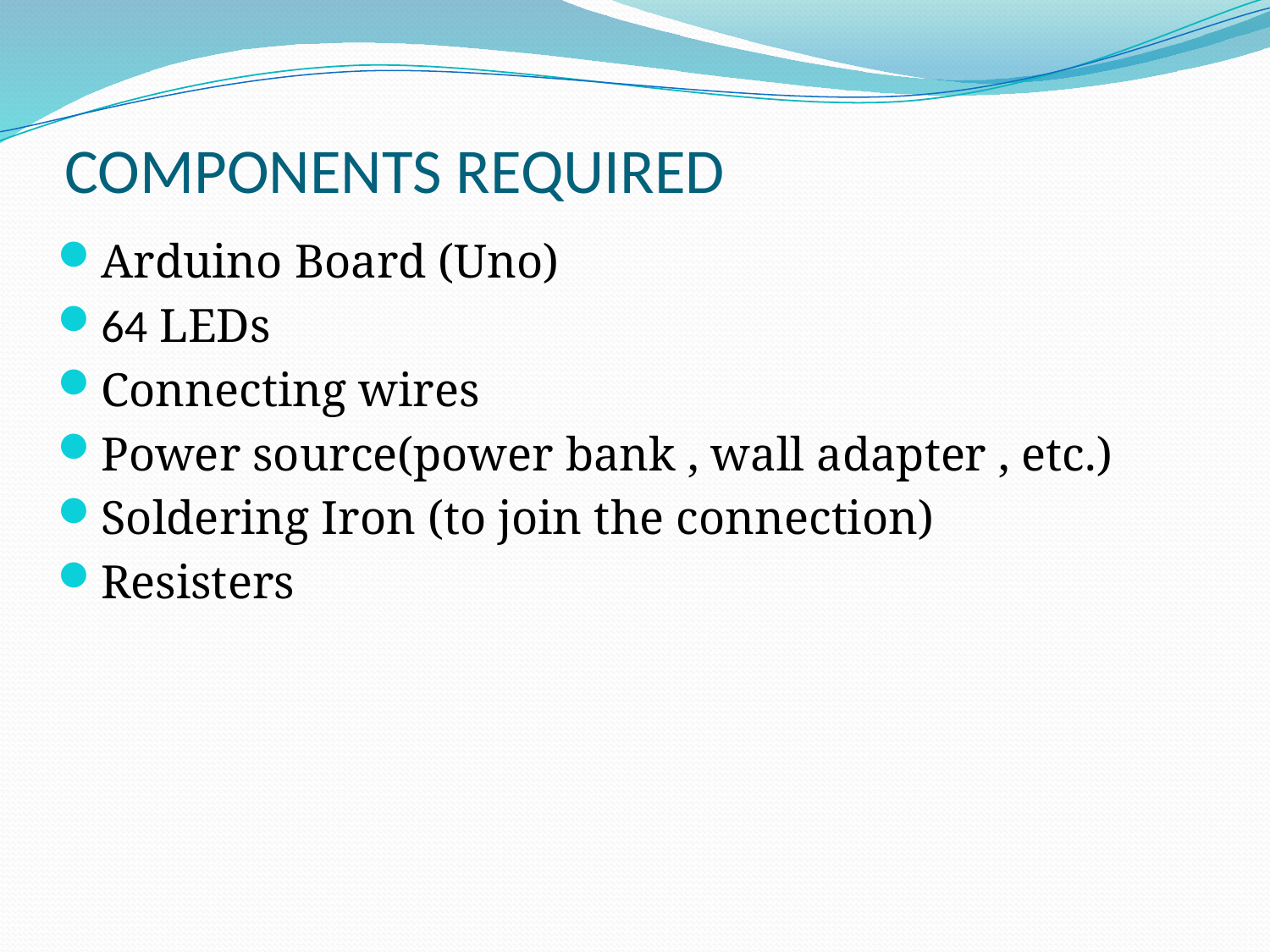

# COMPONENTS REQUIRED
Arduino Board (Uno)
64 LEDs
Connecting wires
Power source(power bank , wall adapter , etc.)
Soldering Iron (to join the connection)
Resisters